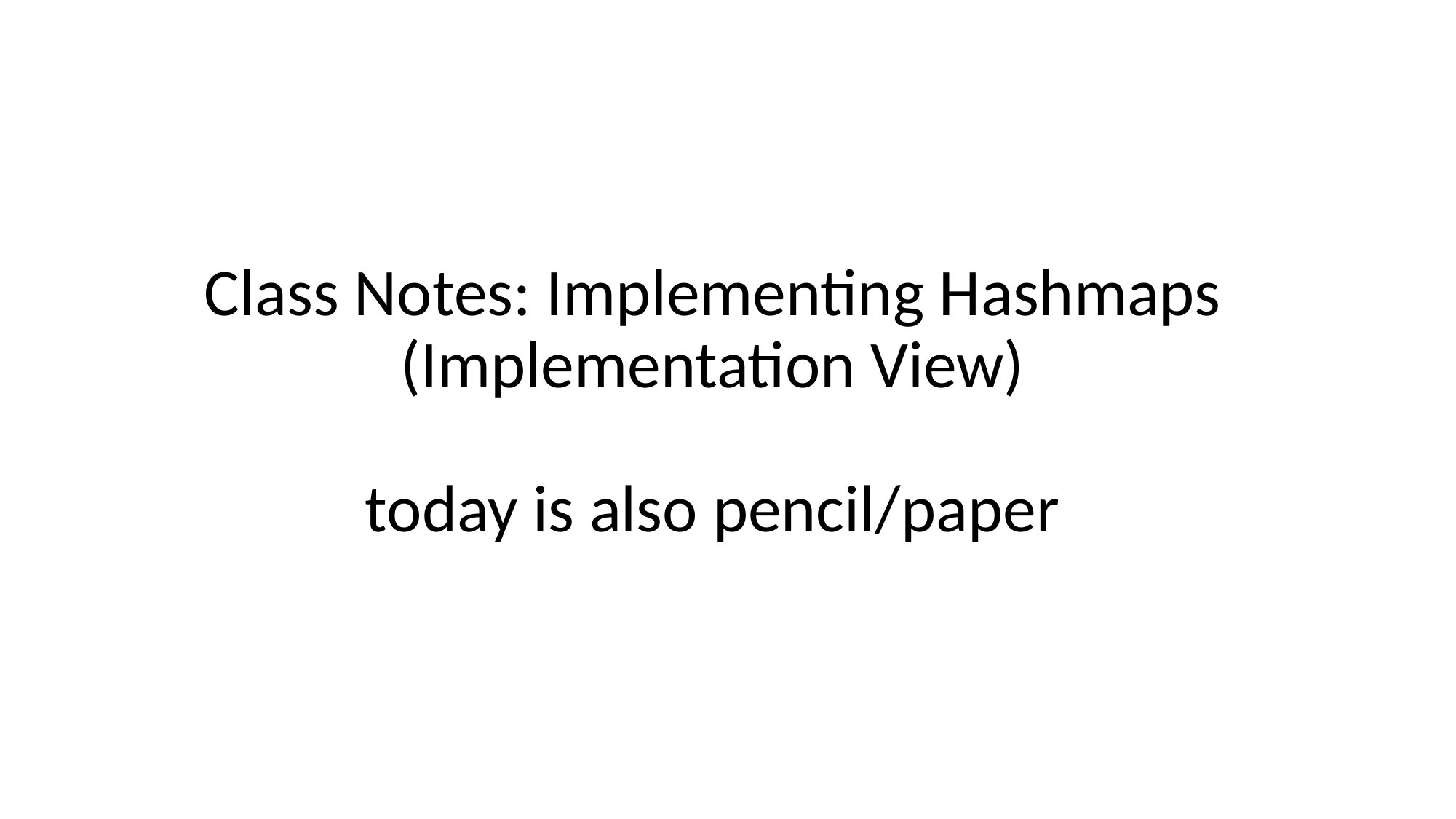

# Class Notes: Implementing Hashmaps (Implementation View) today is also pencil/paper